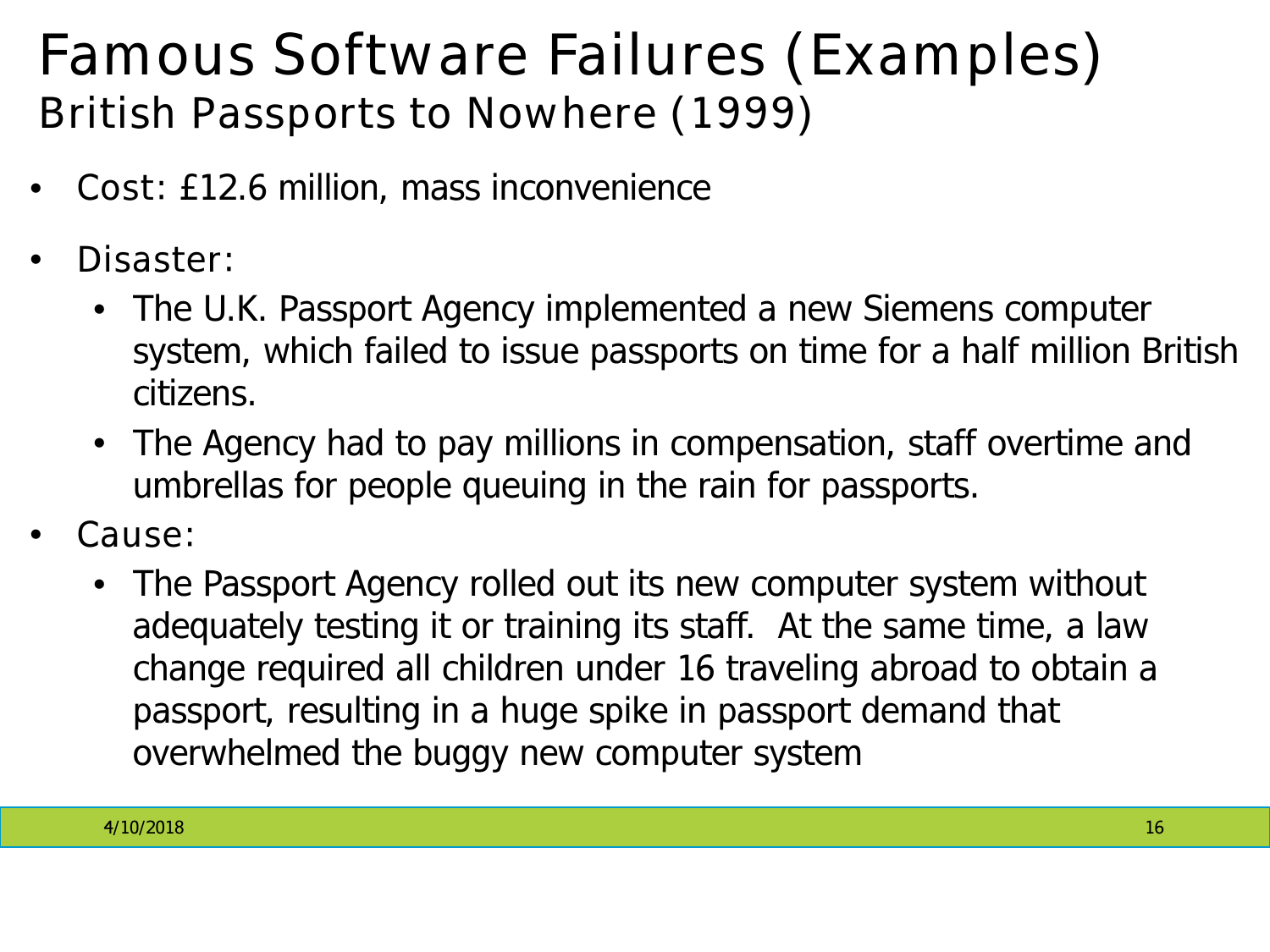

# Famous Software Failures (Examples) British Passports to Nowhere (1999)
Cost: £12.6 million, mass inconvenience

Disaster:
The U.K. Passport Agency implemented a new Siemens computer system, which failed to issue passports on time for a half million British citizens.
The Agency had to pay millions in compensation, staff overtime and umbrellas for people queuing in the rain for passports.
Cause:
The Passport Agency rolled out its new computer system without adequately testing it or training its staff.  At the same time, a law change required all children under 16 traveling abroad to obtain a passport, resulting in a huge spike in passport demand that overwhelmed the buggy new computer system
4/10/2018
16